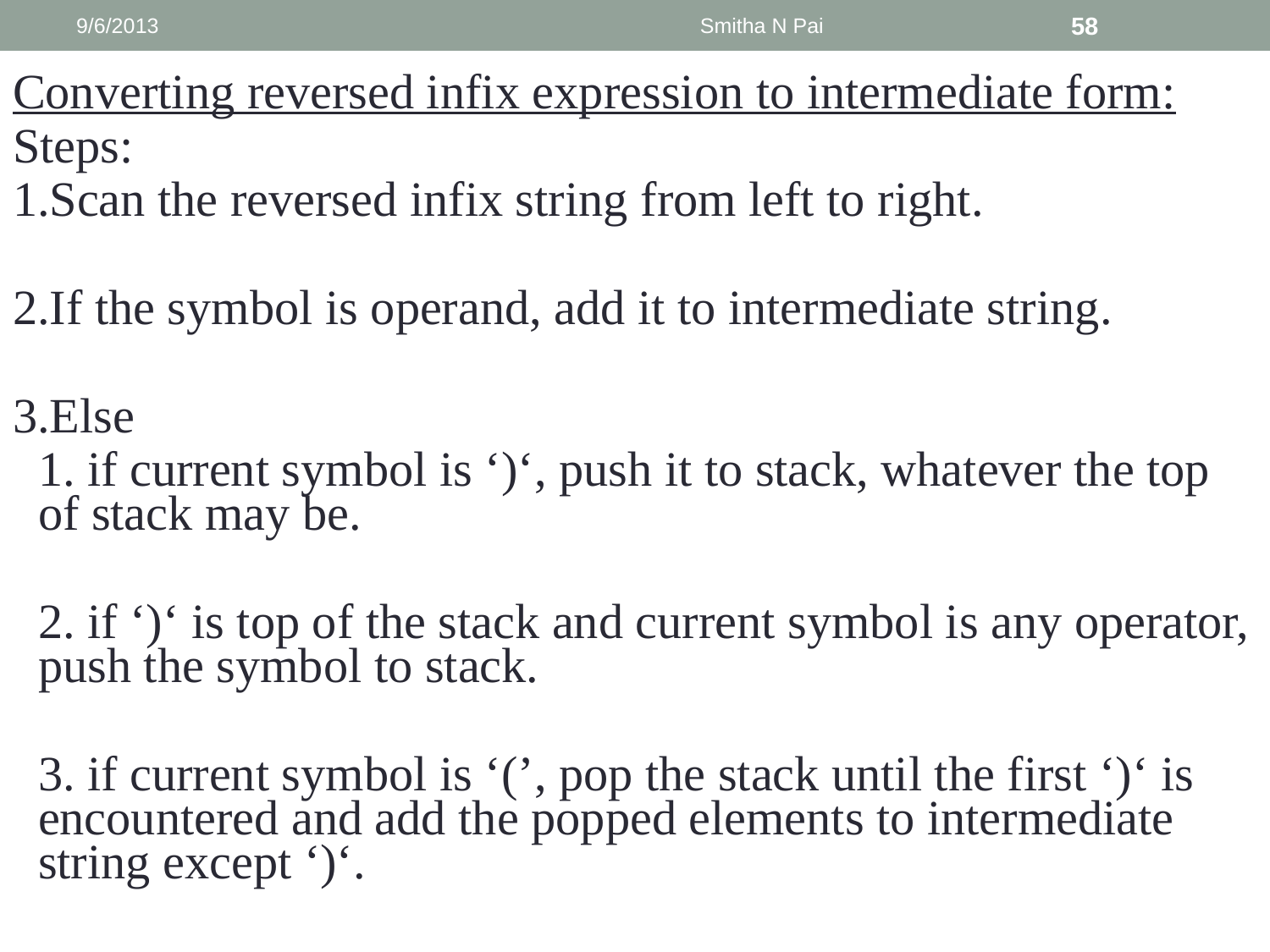

9/6/2013
Smitha N Pai
58
Converting reversed infix expression to intermediate form:
Steps:
1.Scan the reversed infix string from left to right.

2.If the symbol is operand, add it to intermediate string.

3.Else
	1. if current symbol is ‘)‘, push it to stack, whatever the top of stack may be.

	2. if ‘)‘ is top of the stack and current symbol is any operator, push the symbol to stack.

	3. if current symbol is ‘(’, pop the stack until the first ‘)‘ is encountered and add the popped elements to intermediate  string except ‘)‘.